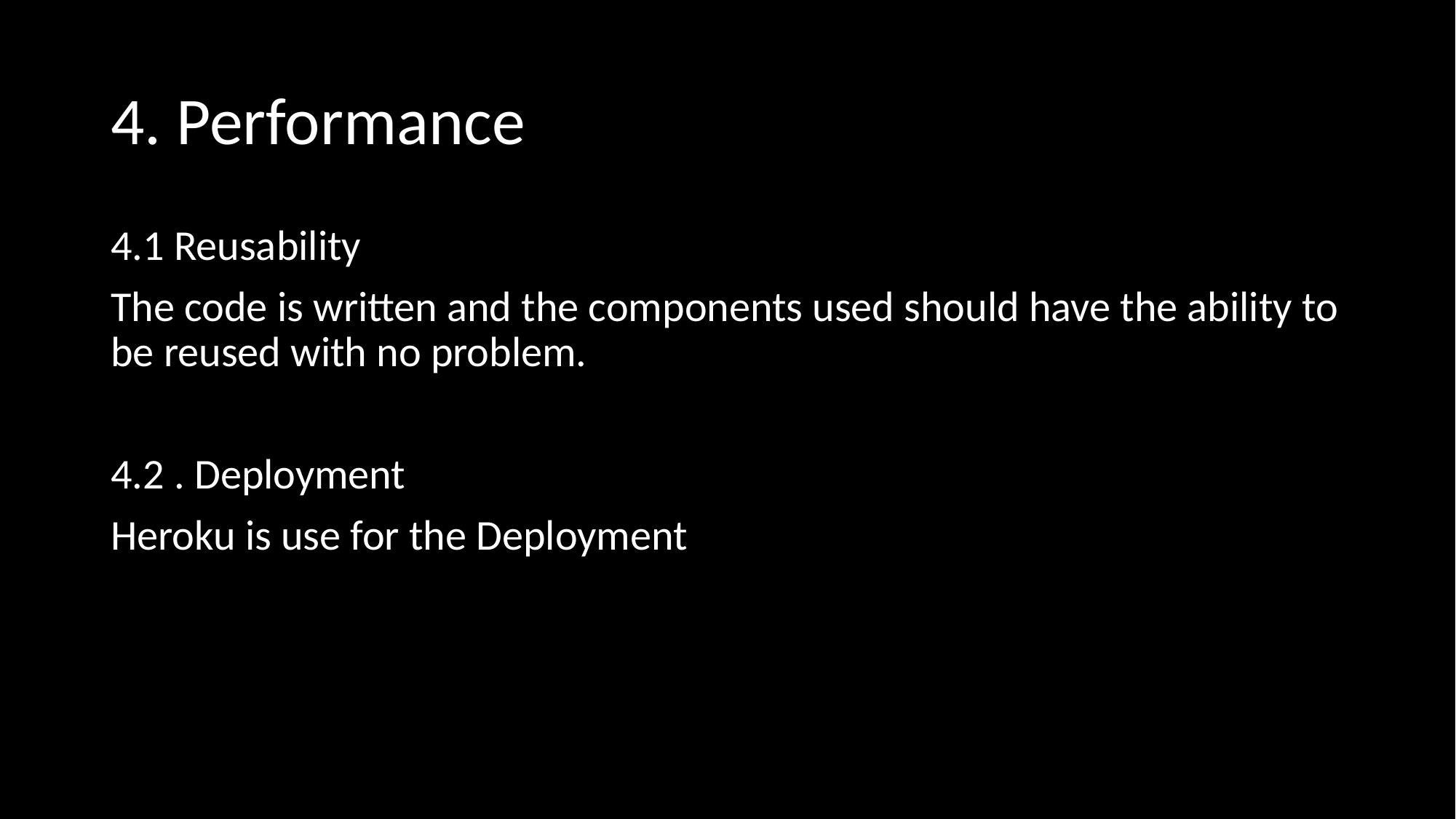

# 4. Performance
4.1 Reusability
The code is written and the components used should have the ability to be reused with no problem.

4.2 . Deployment
Heroku is use for the Deployment